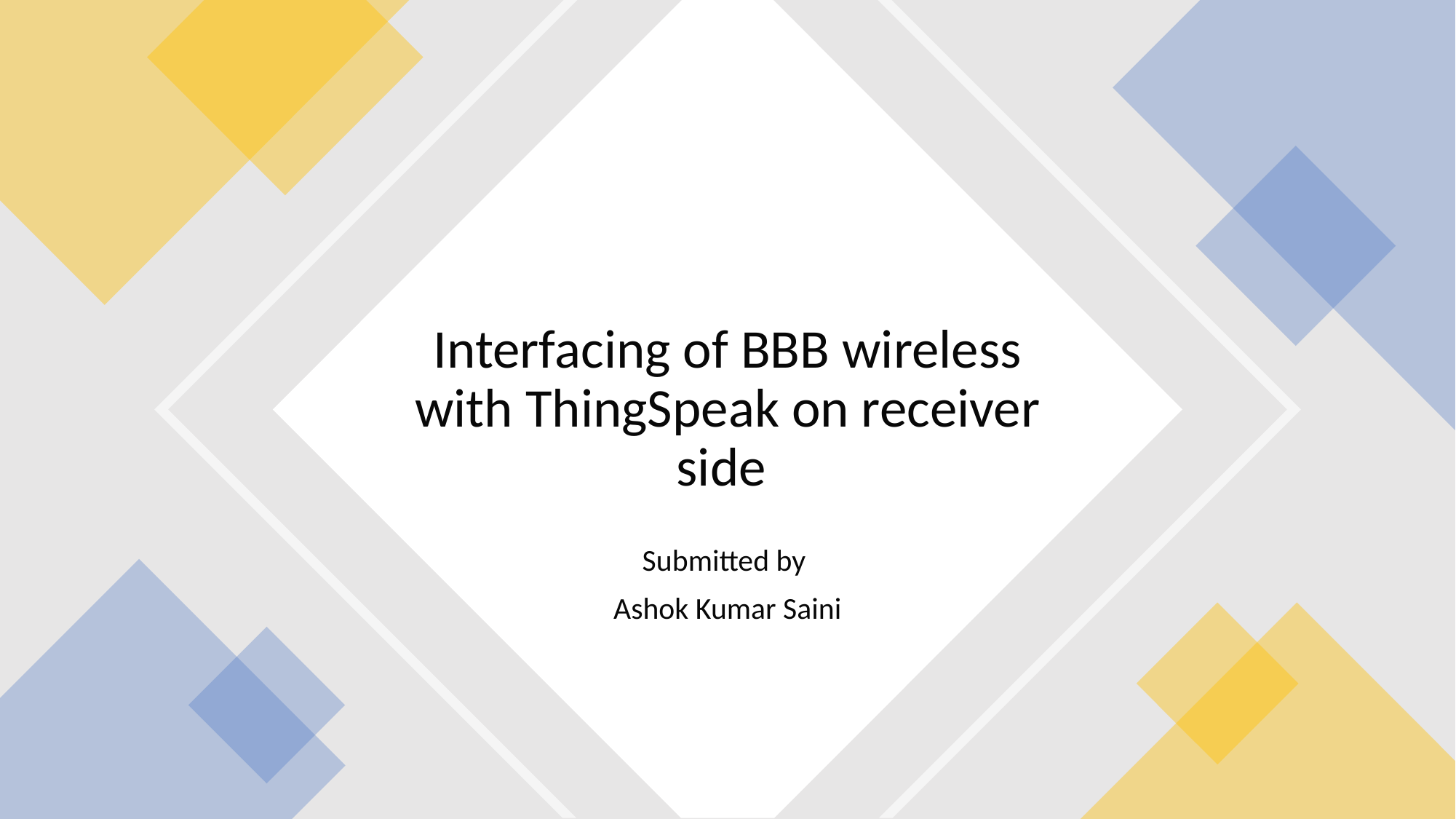

# Interfacing of BBB wireless with ThingSpeak on receiver side
Submitted by
Ashok Kumar Saini